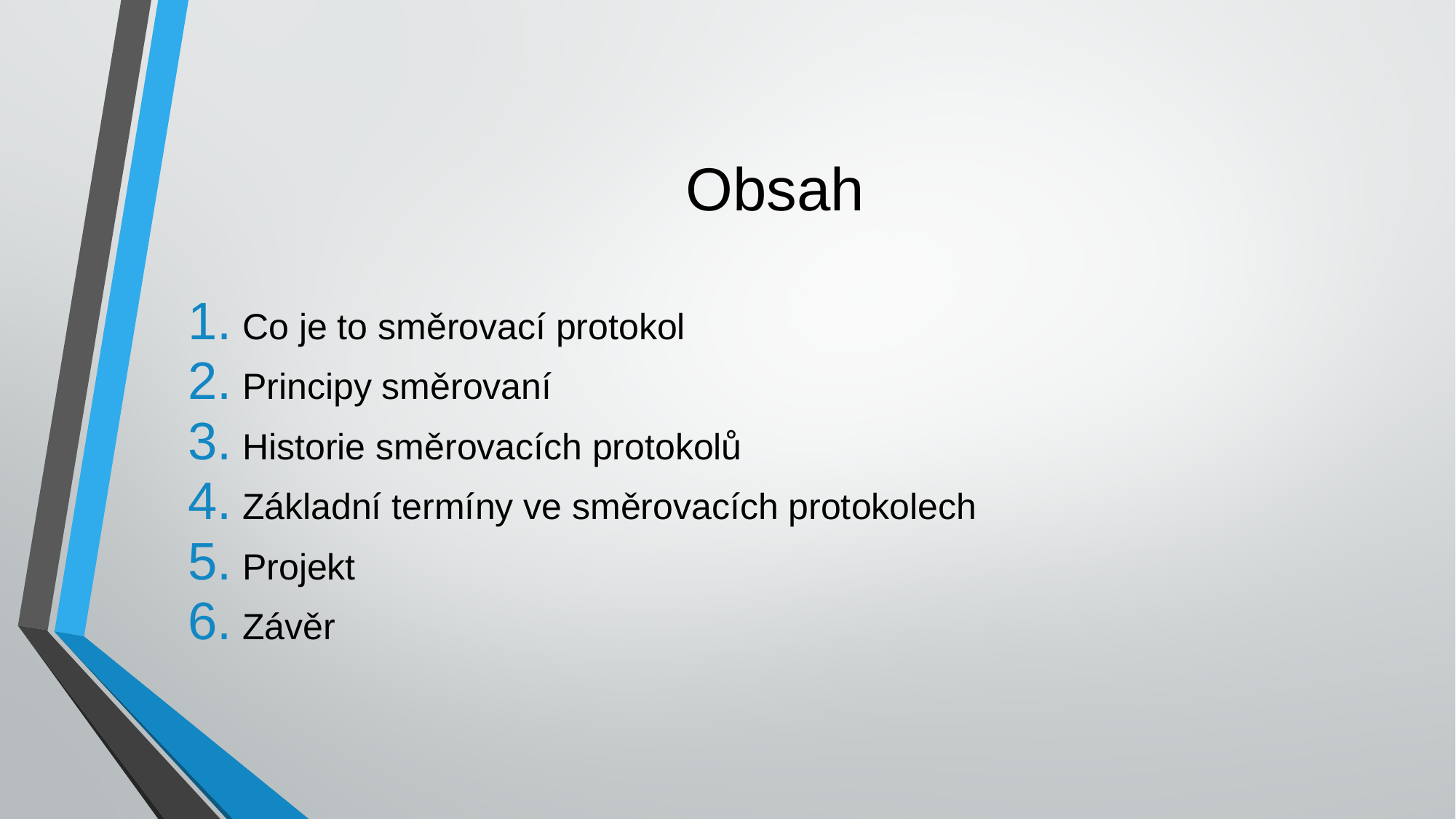

# Obsah
Co je to směrovací protokol
Principy směrovaní
Historie směrovacích protokolů
Základní termíny ve směrovacích protokolech
Projekt
Závěr